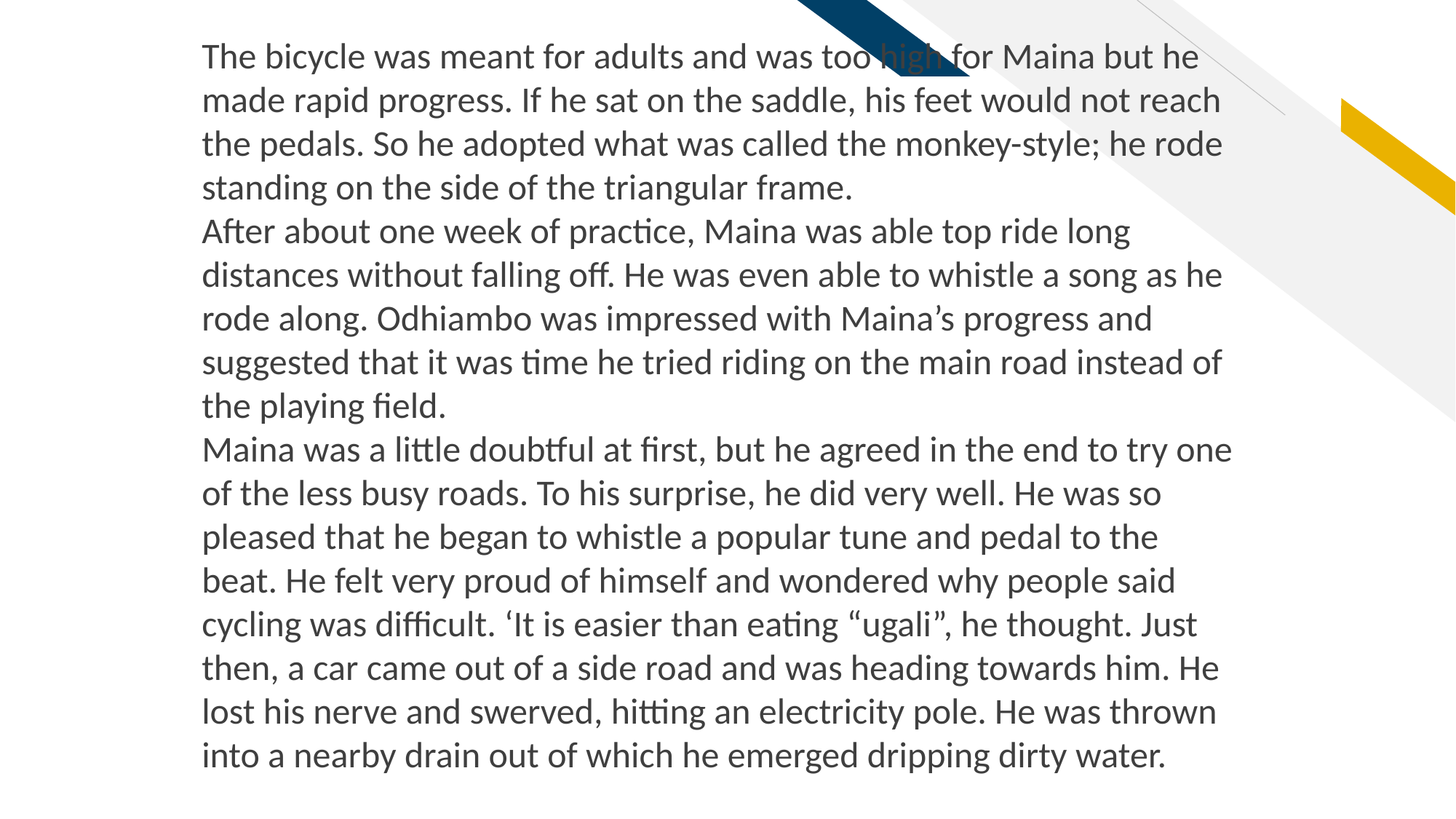

The bicycle was meant for adults and was too high for Maina but he made rapid progress. If he sat on the saddle, his feet would not reach the pedals. So he adopted what was called the monkey-style; he rode standing on the side of the triangular frame.
After about one week of practice, Maina was able top ride long distances without falling off. He was even able to whistle a song as he rode along. Odhiambo was impressed with Maina’s progress and suggested that it was time he tried riding on the main road instead of the playing field.
Maina was a little doubtful at first, but he agreed in the end to try one of the less busy roads. To his surprise, he did very well. He was so pleased that he began to whistle a popular tune and pedal to the beat. He felt very proud of himself and wondered why people said cycling was difficult. ‘It is easier than eating “ugali”, he thought. Just then, a car came out of a side road and was heading towards him. He lost his nerve and swerved, hitting an electricity pole. He was thrown into a nearby drain out of which he emerged dripping dirty water.